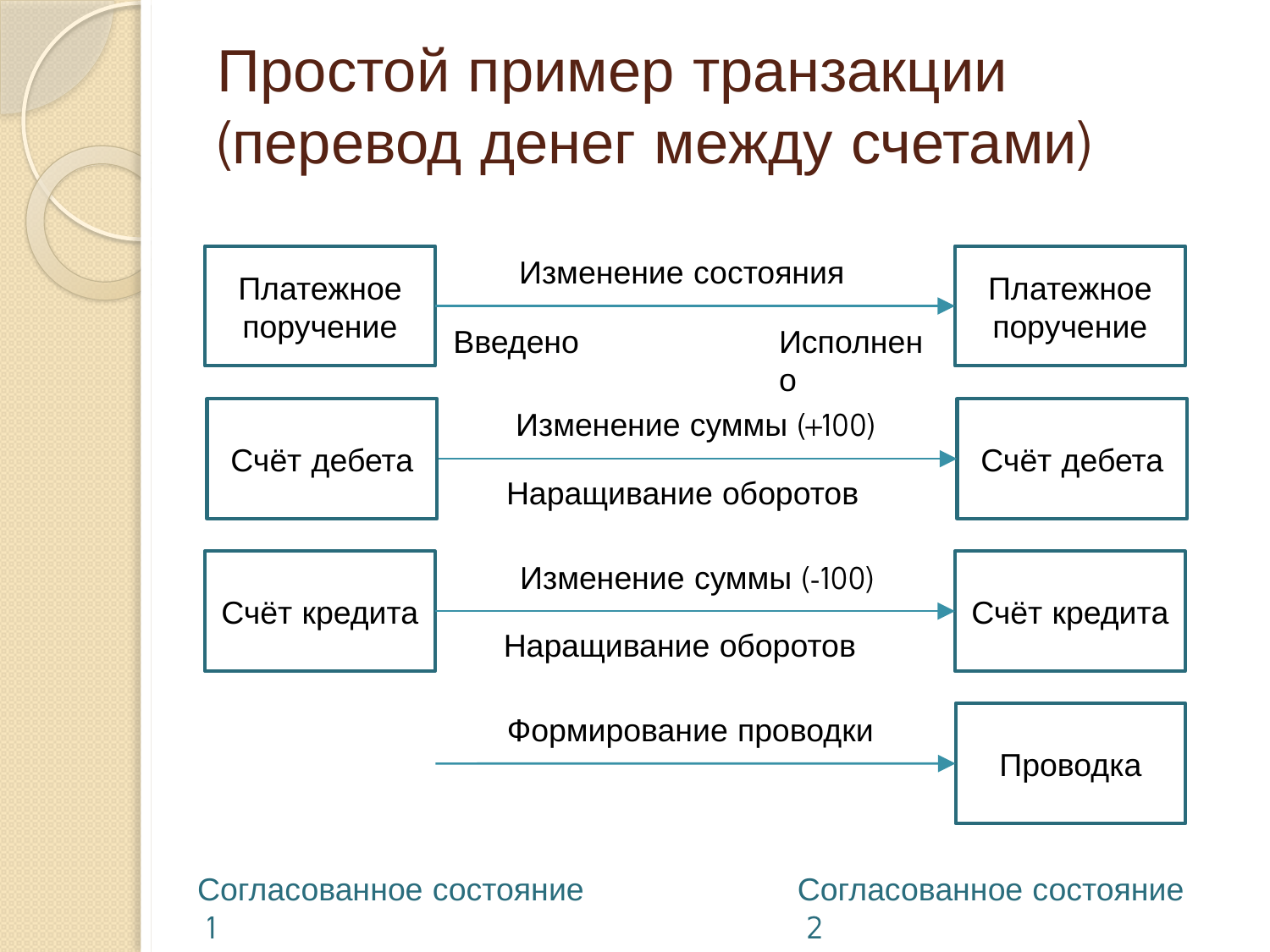

# Простой пример транзакции (перевод денег между счетами)
Изменение состояния
Платежное поручение
Платежное поручение
Введено
Исполнено
Изменение суммы (+100)
Счёт дебета
Счёт дебета
Наращивание оборотов
Счёт кредита
Изменение суммы (-100)
Счёт кредита
Наращивание оборотов
Формирование проводки
Проводка
Согласованное состояние  1
Согласованное состояние  2